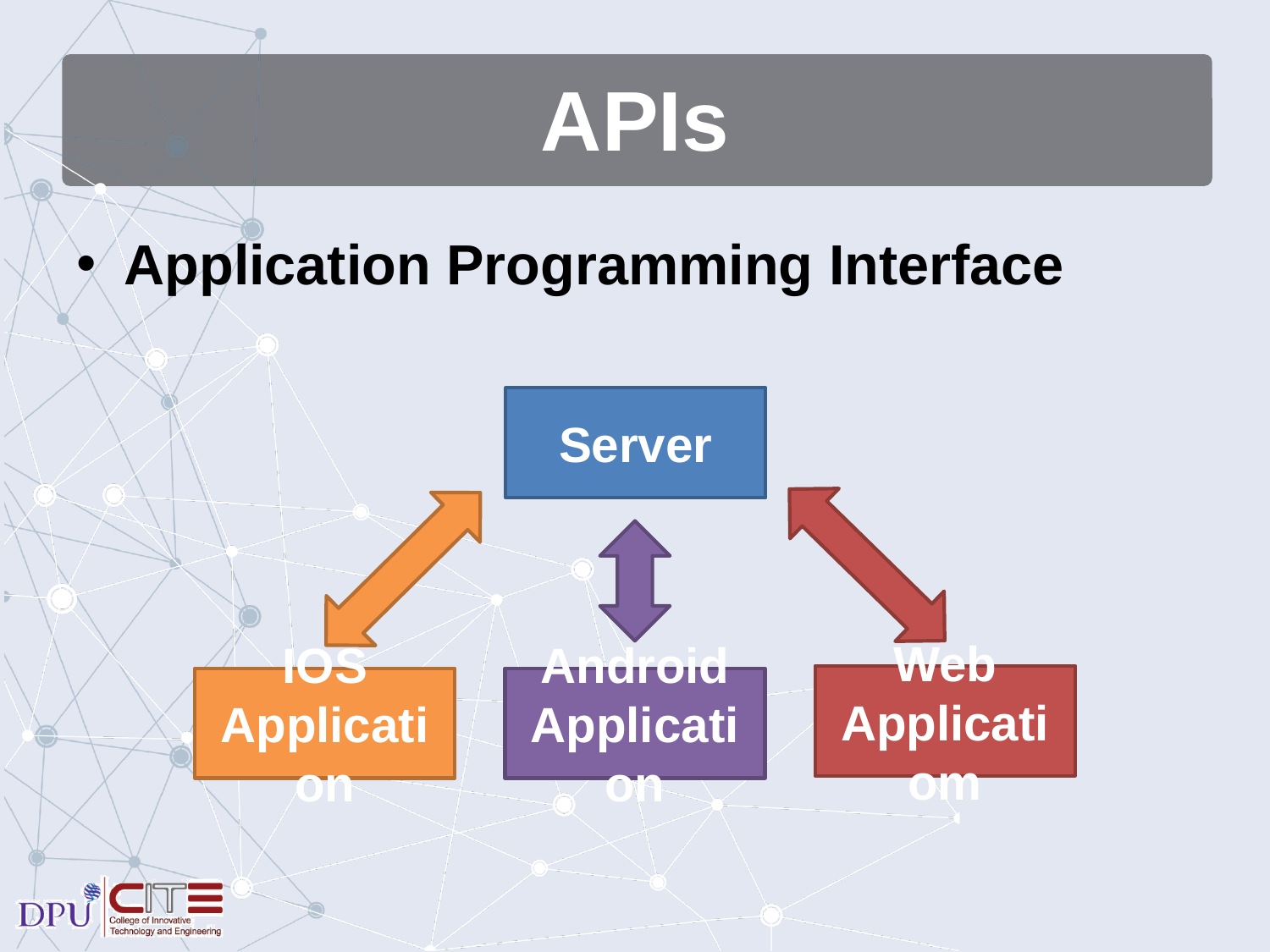

# APIs
Application Programming Interface

Server

Web Applicatiom
IOS Application
Android Application